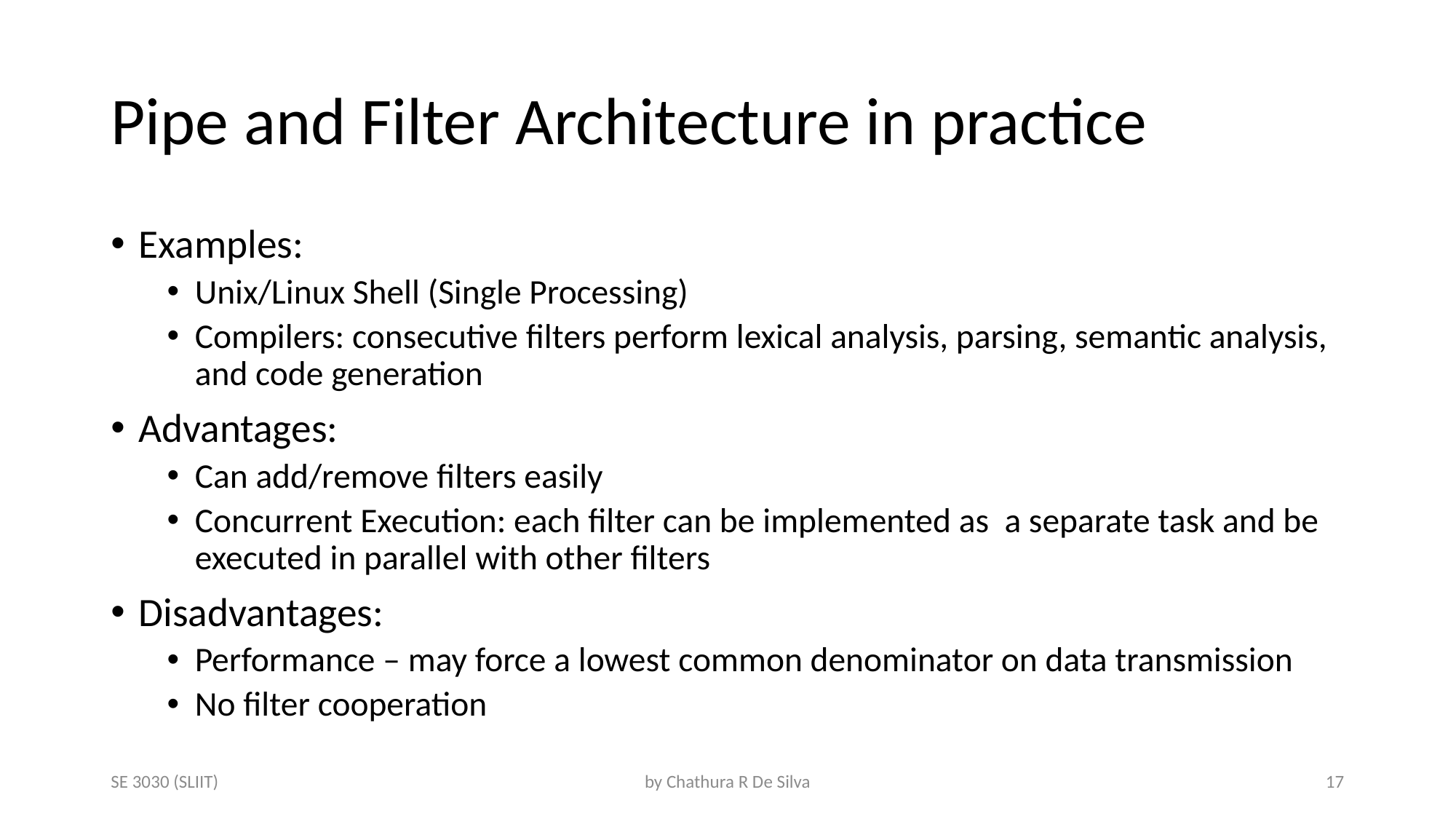

# Pipe and Filter Architecture in practice
Examples:
Unix/Linux Shell (Single Processing)
Compilers: consecutive filters perform lexical analysis, parsing, semantic analysis, and code generation
Advantages:
Can add/remove filters easily
Concurrent Execution: each filter can be implemented as  a separate task and be executed in parallel with other filters
Disadvantages:
Performance – may force a lowest common denominator on data transmission
No filter cooperation
SE 3030 (SLIIT)
by Chathura R De Silva
17